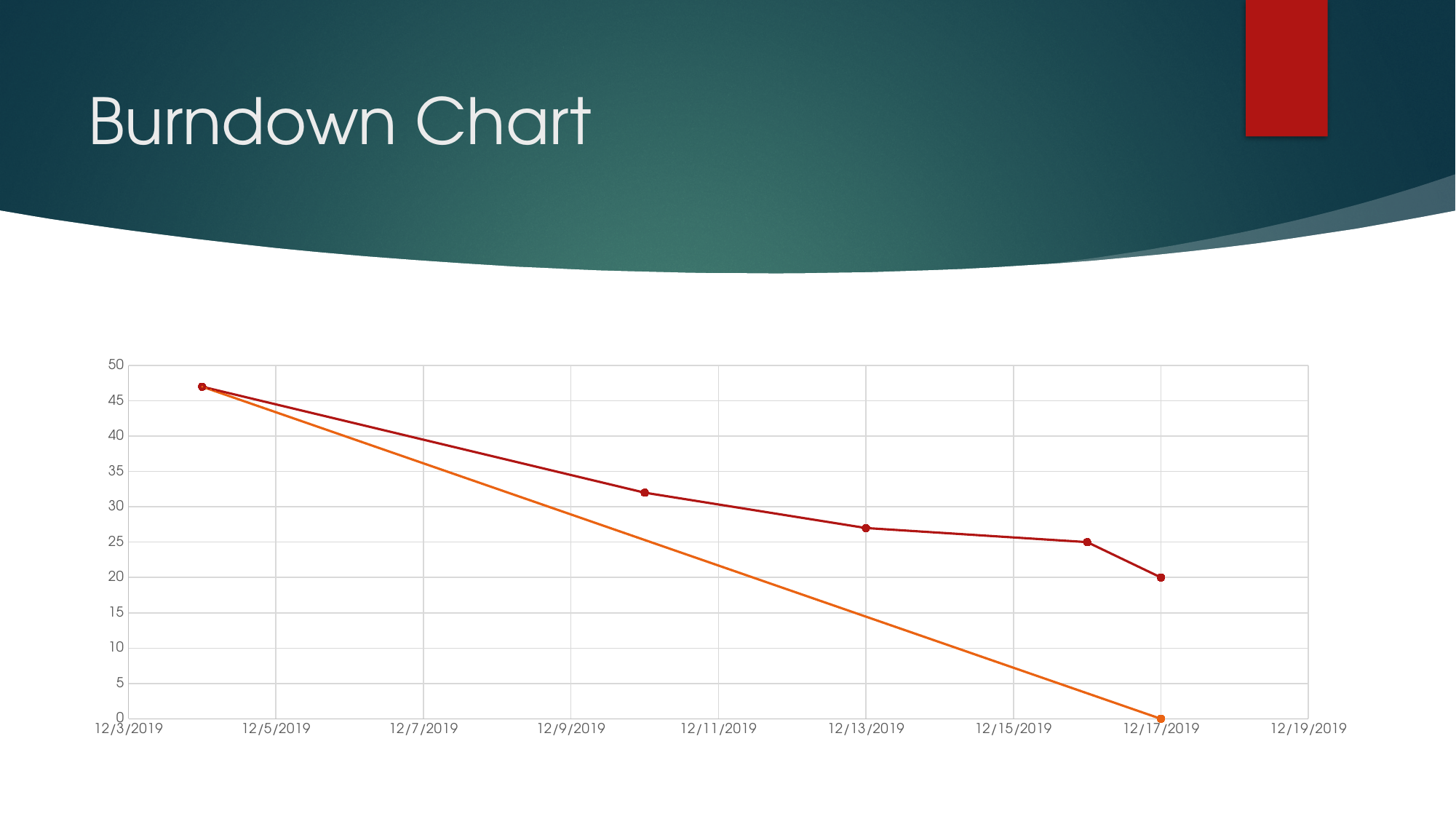

# Burndown Chart

### Chart

| Category | Points left | Estimated points left |
|---|---|---|